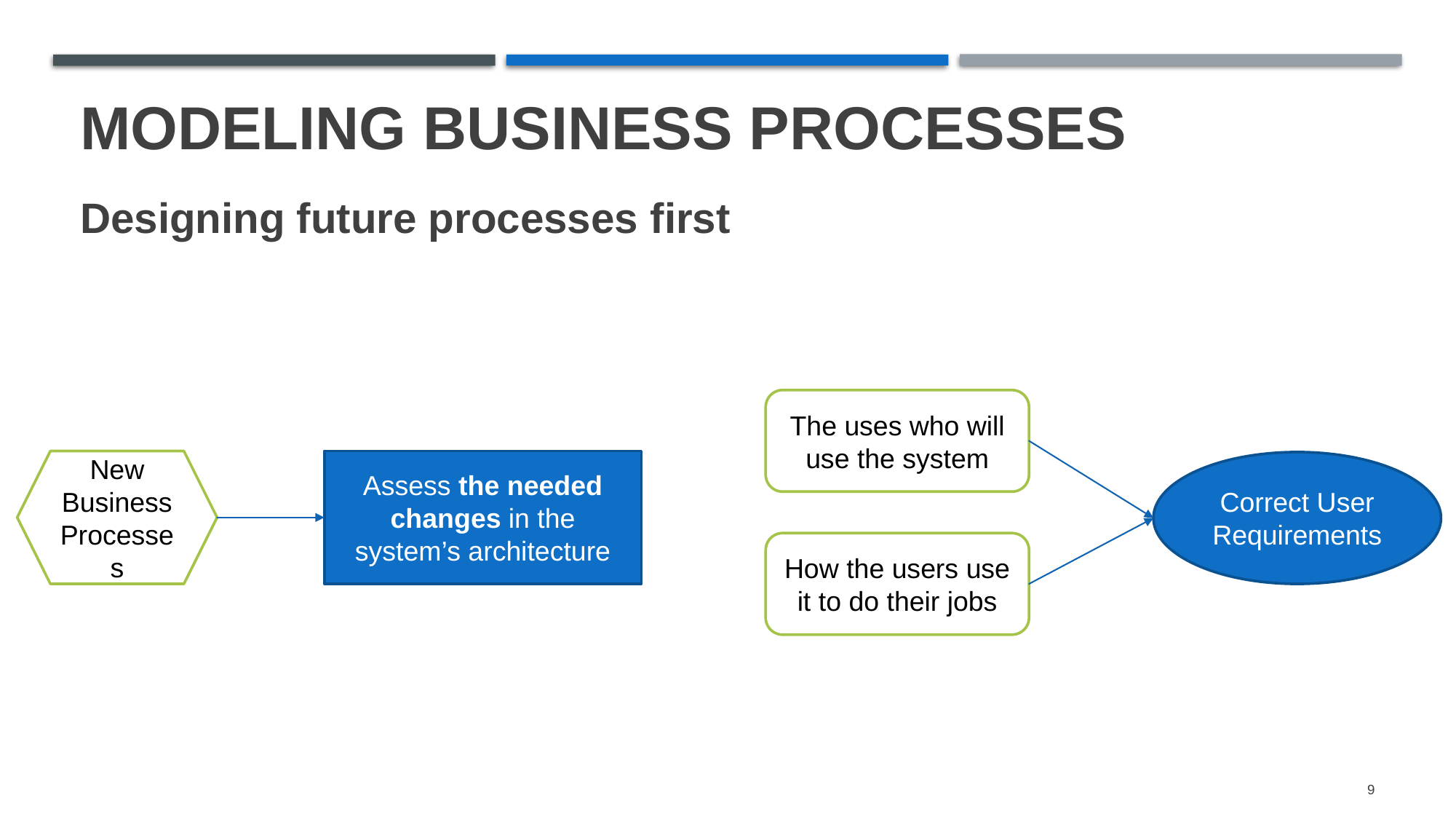

# MODELING BUSINESS PROCESSES
Designing future processes first
The uses who will use the system
Assess the needed changes in the system’s architecture
New Business Processes
Correct User Requirements
How the users use it to do their jobs
9